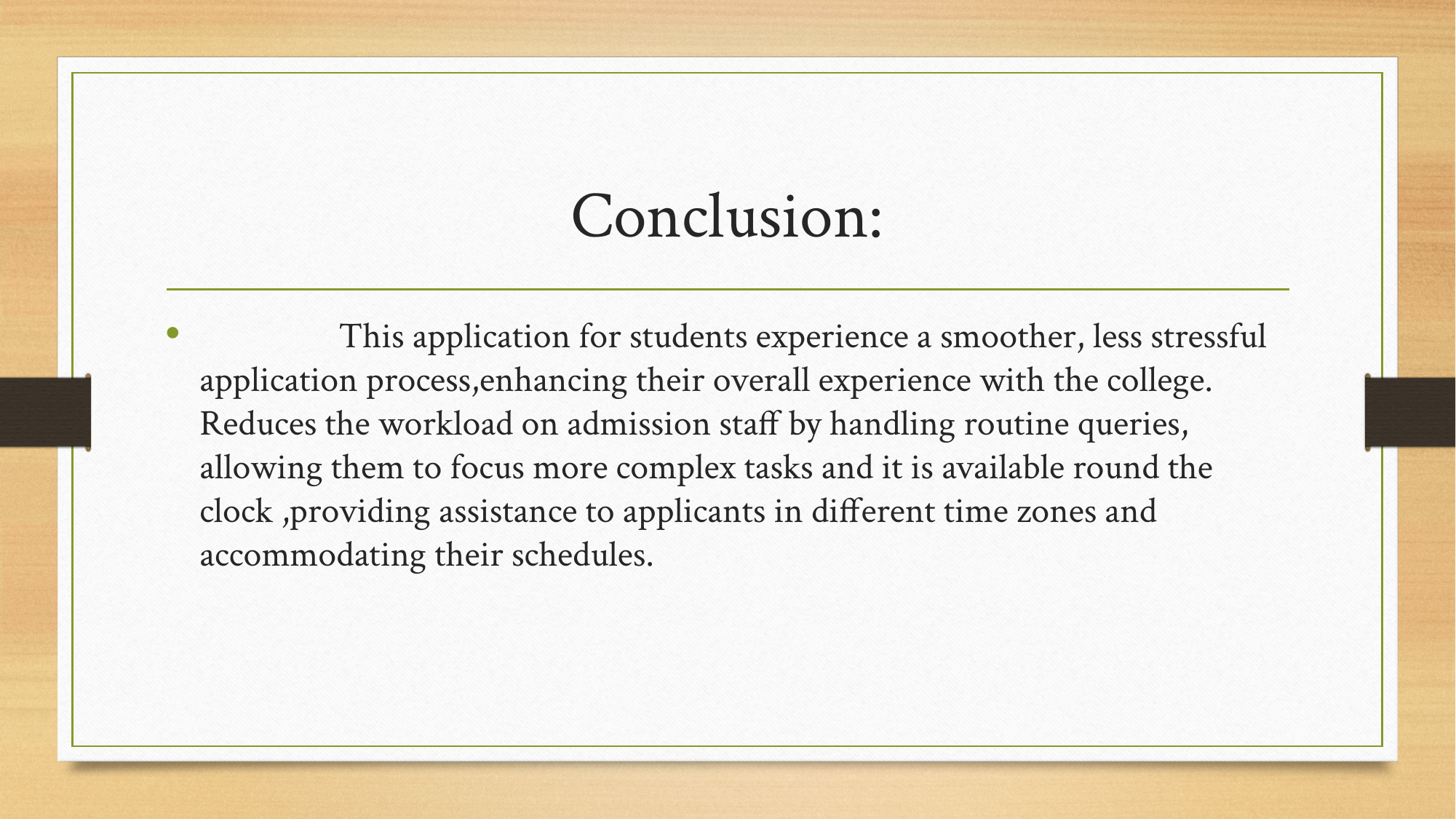

# Conclusion:
                 This application for students experience a smoother, less stressful application process,enhancing their overall experience with the college. Reduces the workload on admission staff by handling routine queries, allowing them to focus more complex tasks and it is available round the clock ,providing assistance to applicants in different time zones and accommodating their schedules.